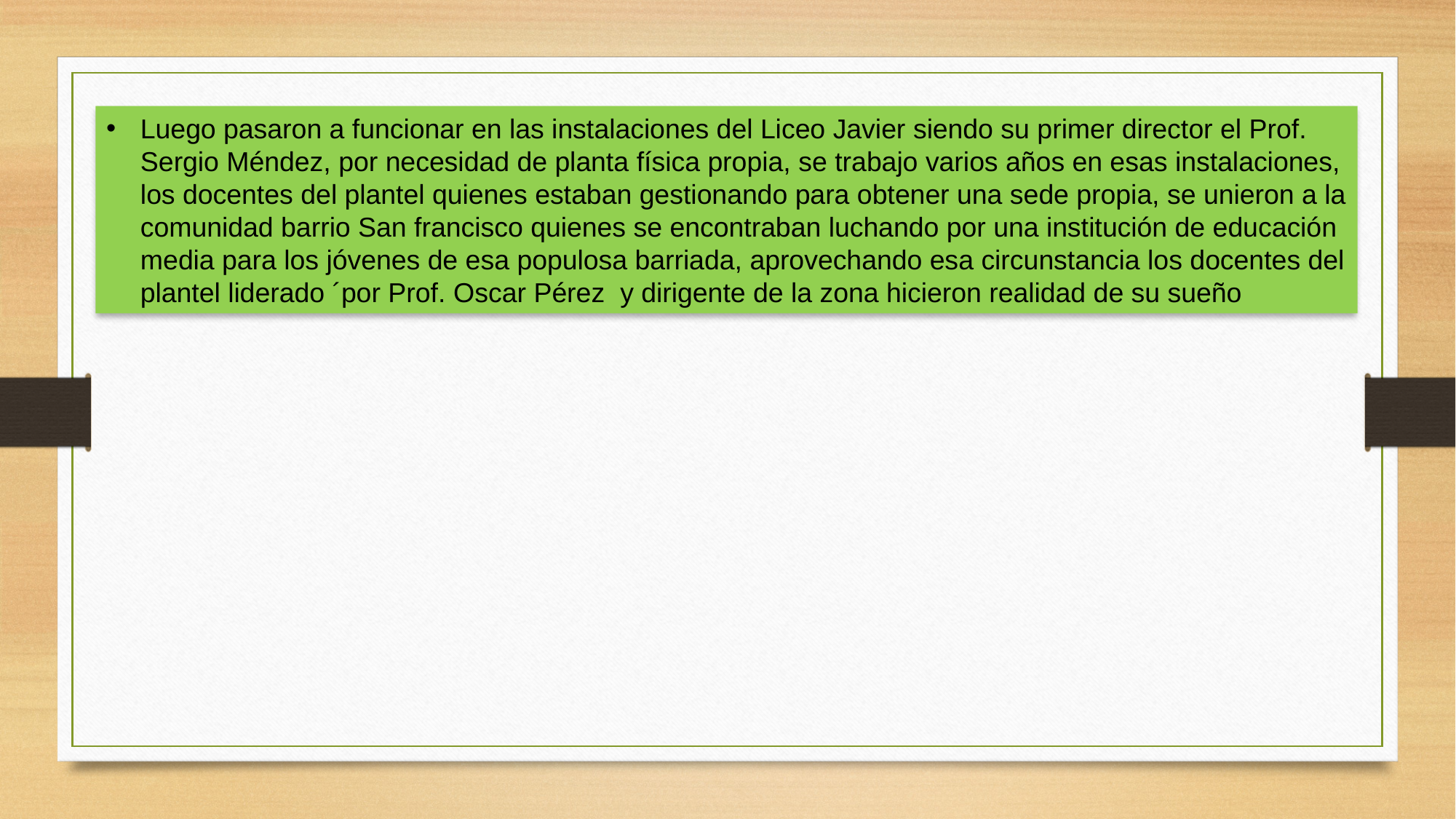

Luego pasaron a funcionar en las instalaciones del Liceo Javier siendo su primer director el Prof. Sergio Méndez, por necesidad de planta física propia, se trabajo varios años en esas instalaciones, los docentes del plantel quienes estaban gestionando para obtener una sede propia, se unieron a la comunidad barrio San francisco quienes se encontraban luchando por una institución de educación media para los jóvenes de esa populosa barriada, aprovechando esa circunstancia los docentes del plantel liderado ´por Prof. Oscar Pérez  y dirigente de la zona hicieron realidad de su sueño